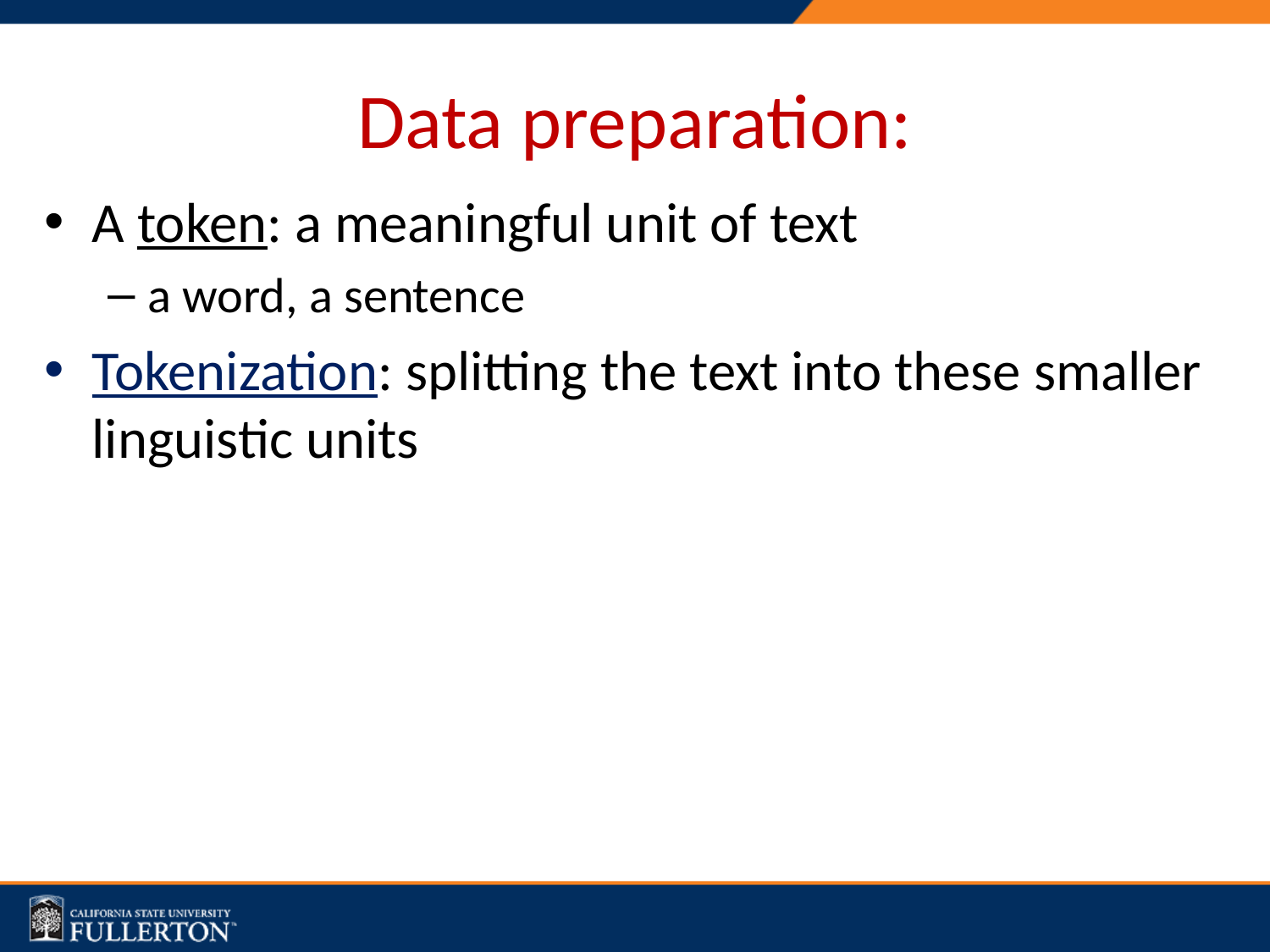

# Data preparation:
A token: a meaningful unit of text
a word, a sentence
Tokenization: splitting the text into these smaller linguistic units